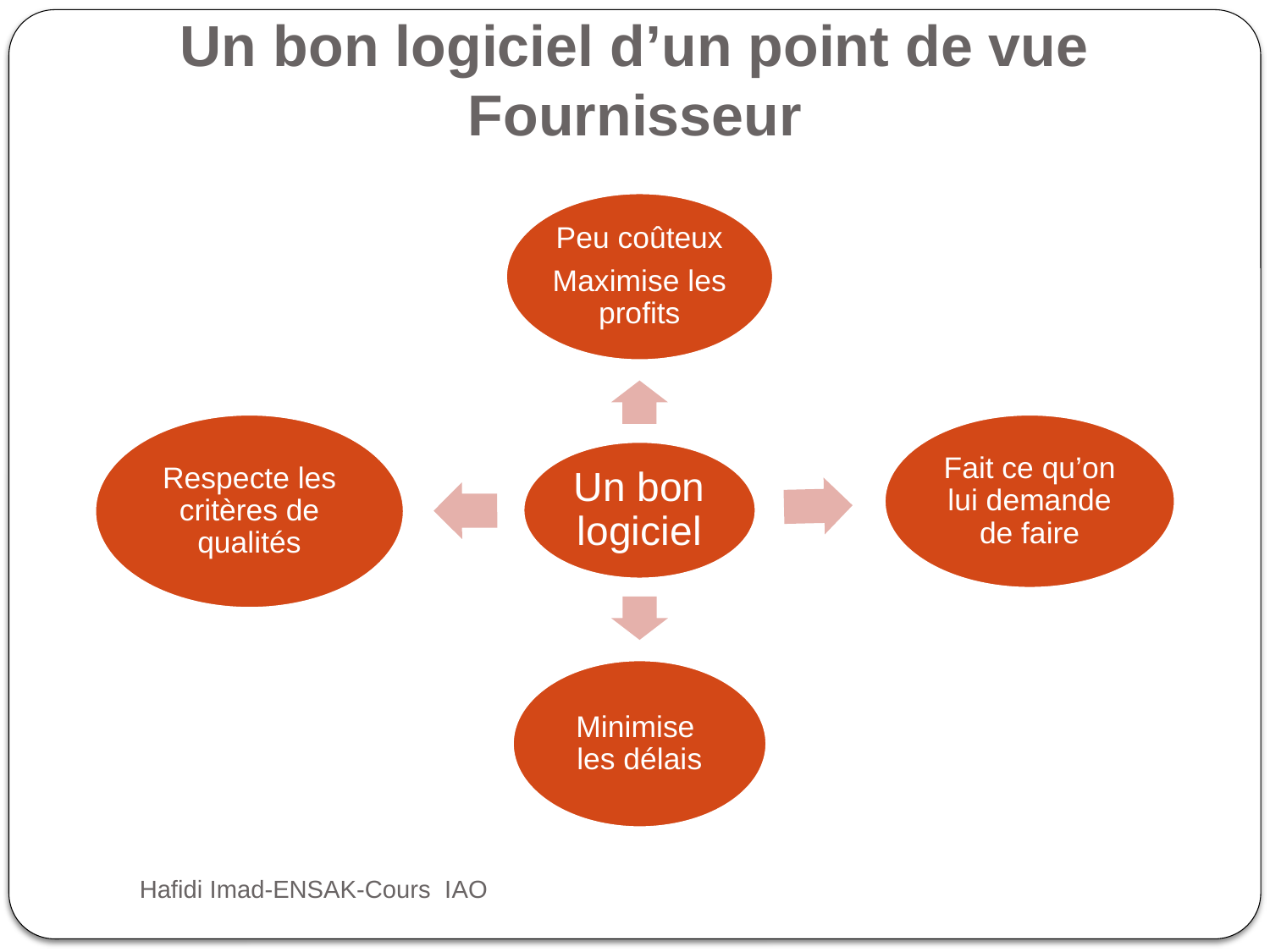

# Un bon logiciel d’un point de vue Fournisseur
Un bon logiciel

Peu coûteux
Maximise les profits

Fait ce qu’on lui demande de faire

Minimise  les délais

Respecte les critères de qualités
Hafidi Imad-ENSAK-Cours  IAO